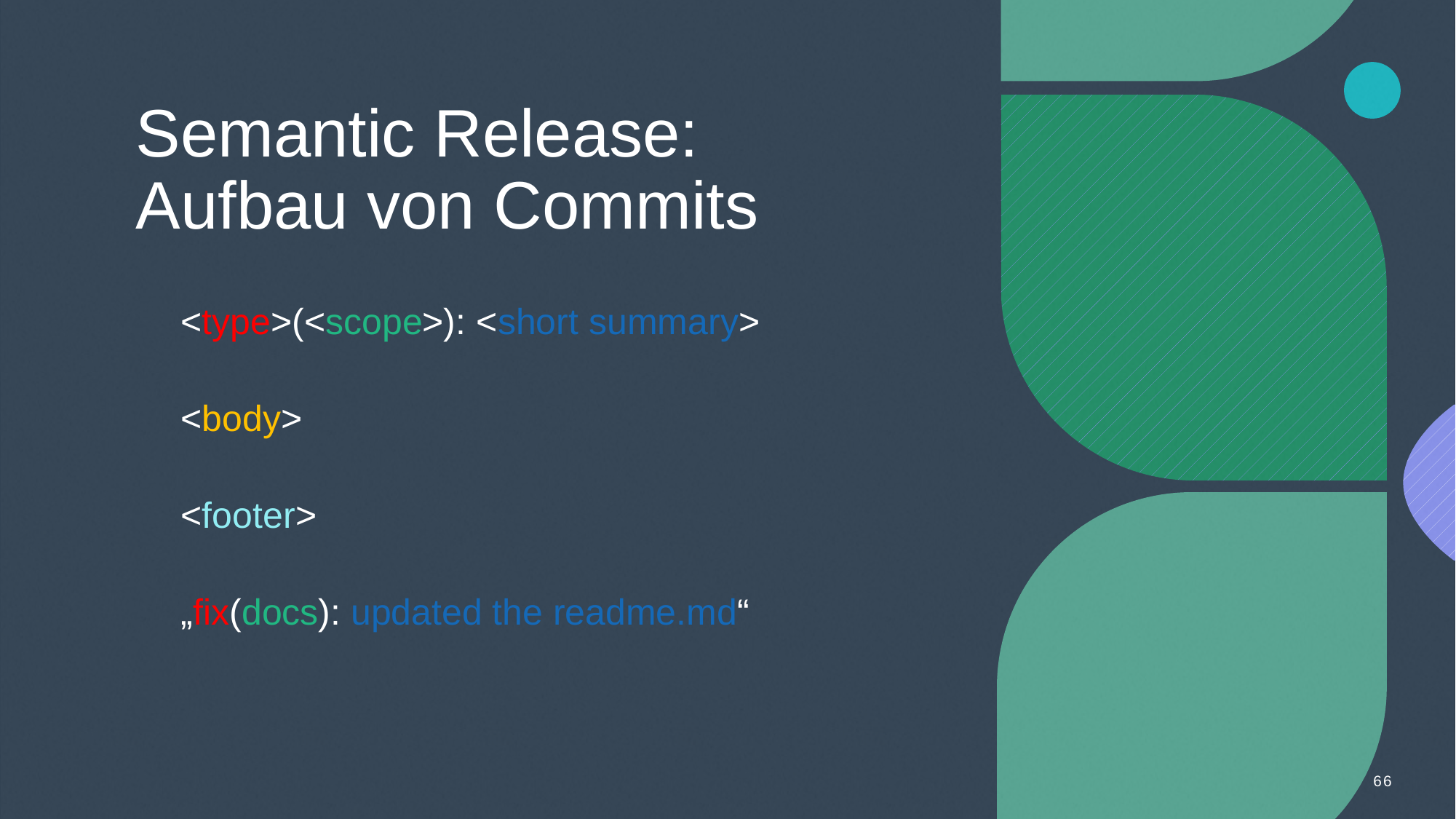

# Semantic Release: Aufbau von Commits
<type>(<scope>): <short summary>

<body>

<footer>

„fix(docs): updated the readme.md“
66